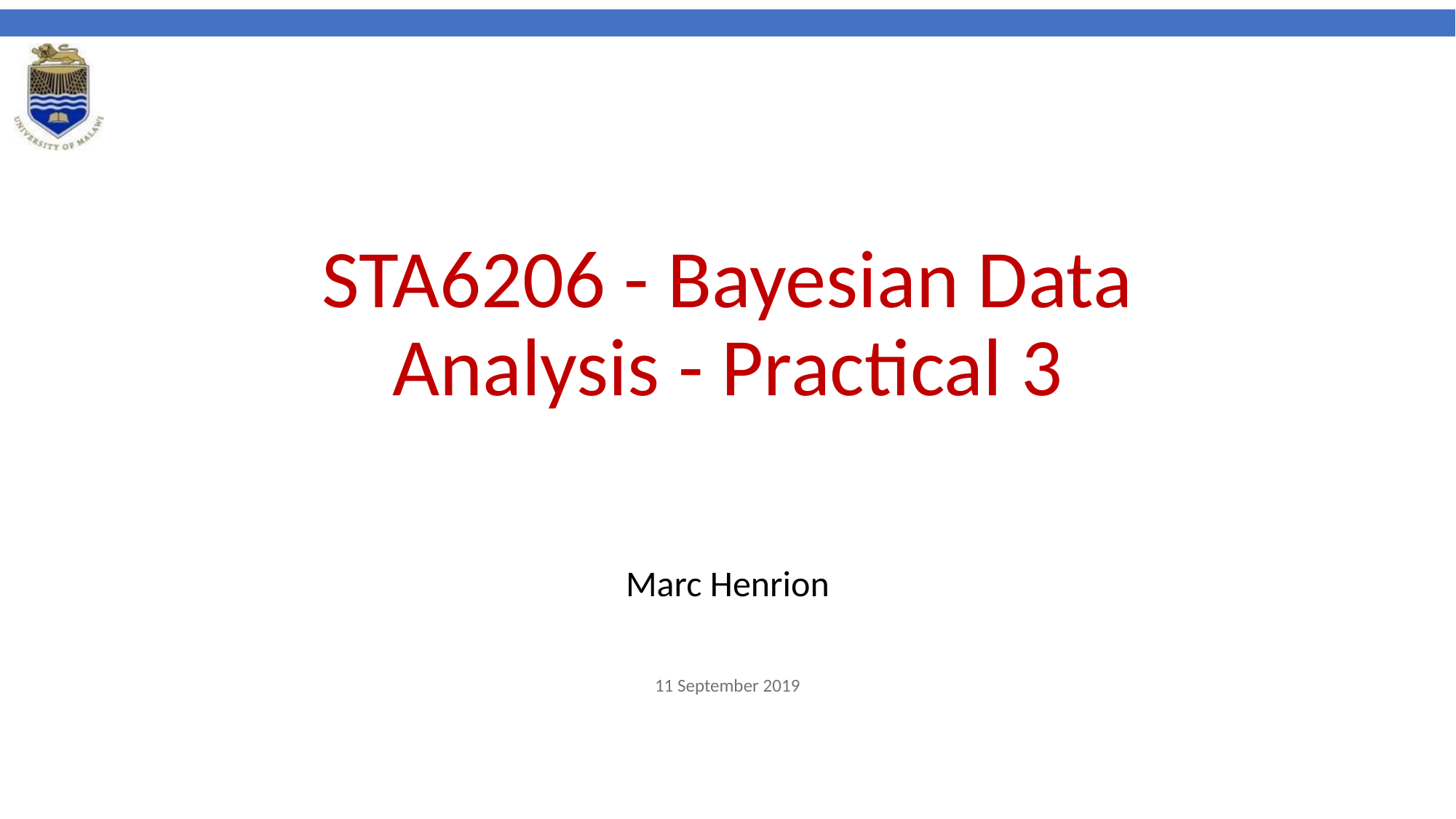

# STA6206 - Bayesian Data Analysis - Practical 3
Marc Henrion
11 September 2019